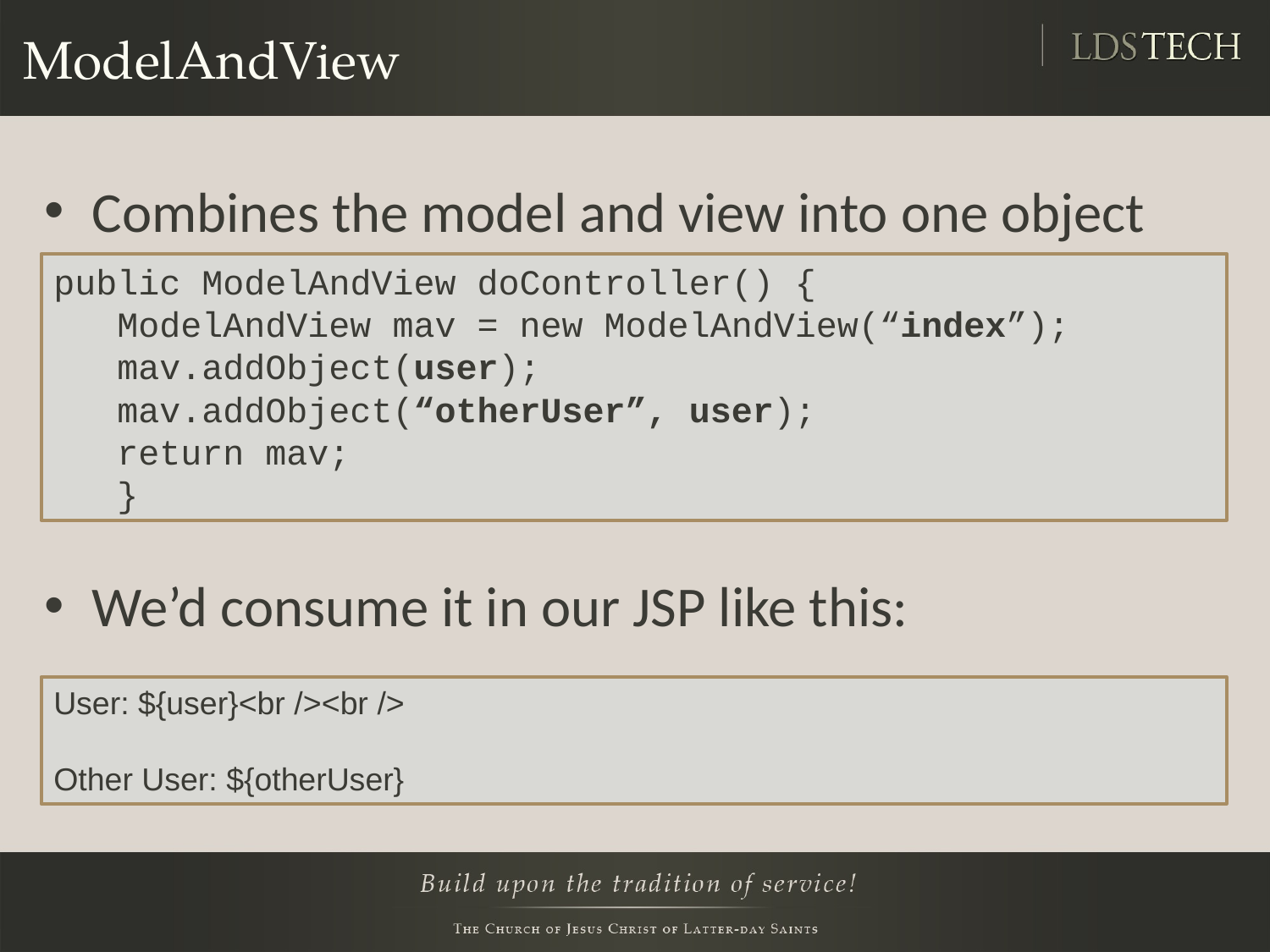

# ModelAndView
Combines the model and view into one object

We’d consume it in our JSP like this:

public ModelAndView doController() {
ModelAndView mav = new ModelAndView(“index”);
mav.addObject(user);
mav.addObject(“otherUser”, user);
return mav;
}
User: ${user}<br /><br />

Other User: ${otherUser}